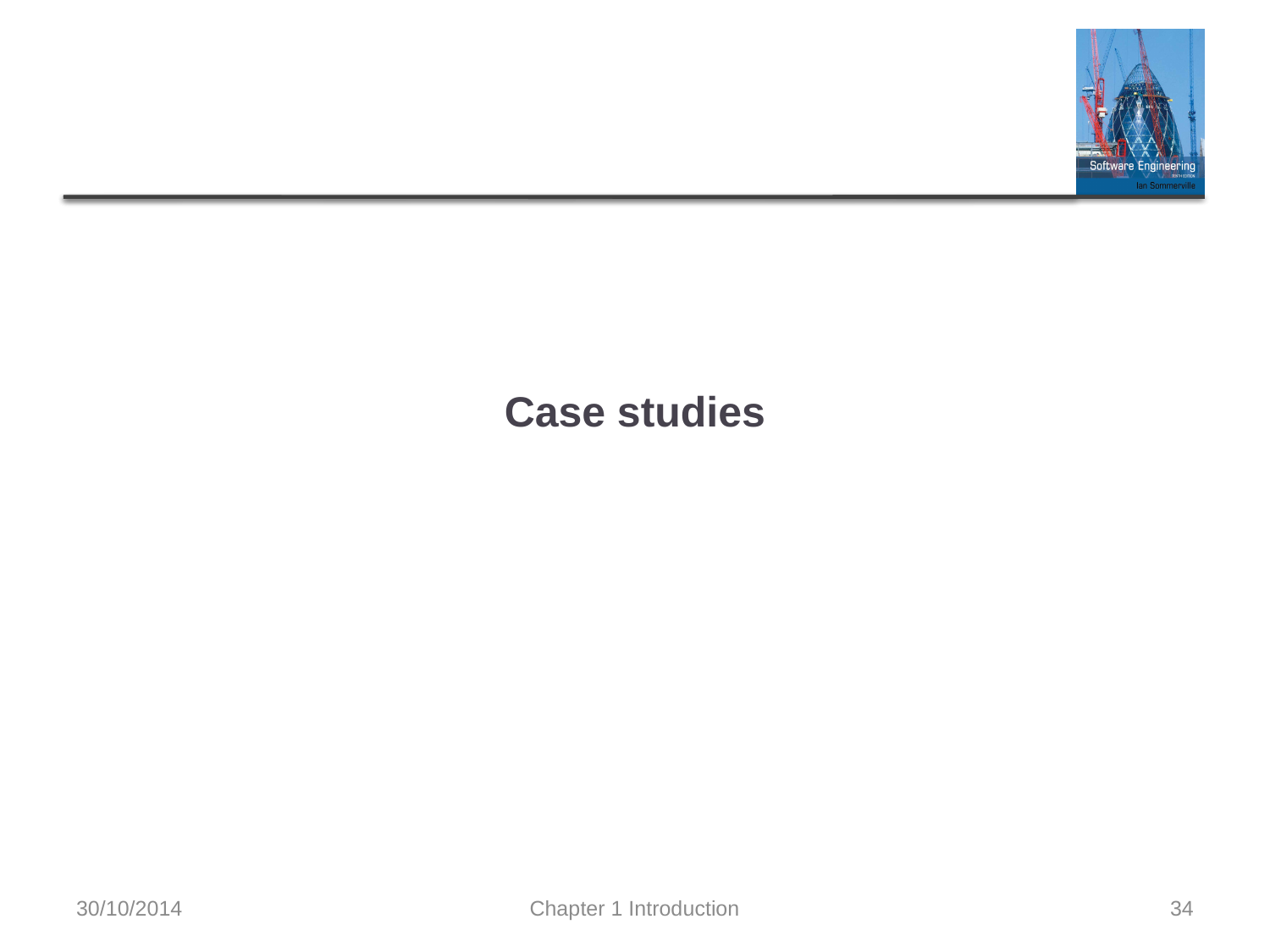

# Case studies
30/10/2014
Chapter 1 Introduction
34